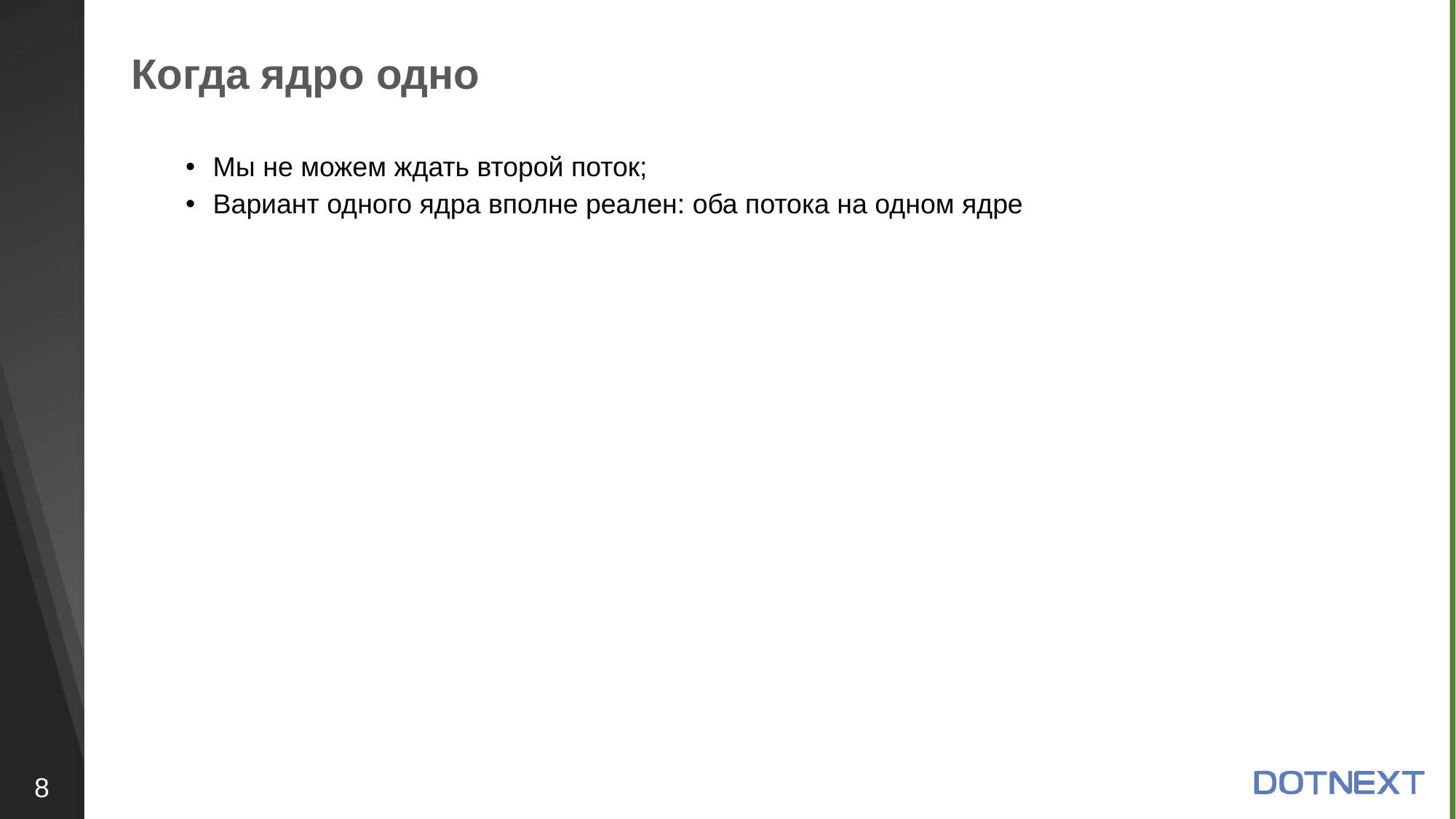

# Когда ядро одно
Мы не можем ждать второй поток;
Вариант одного ядра вполне реален: оба потока на одном ядре